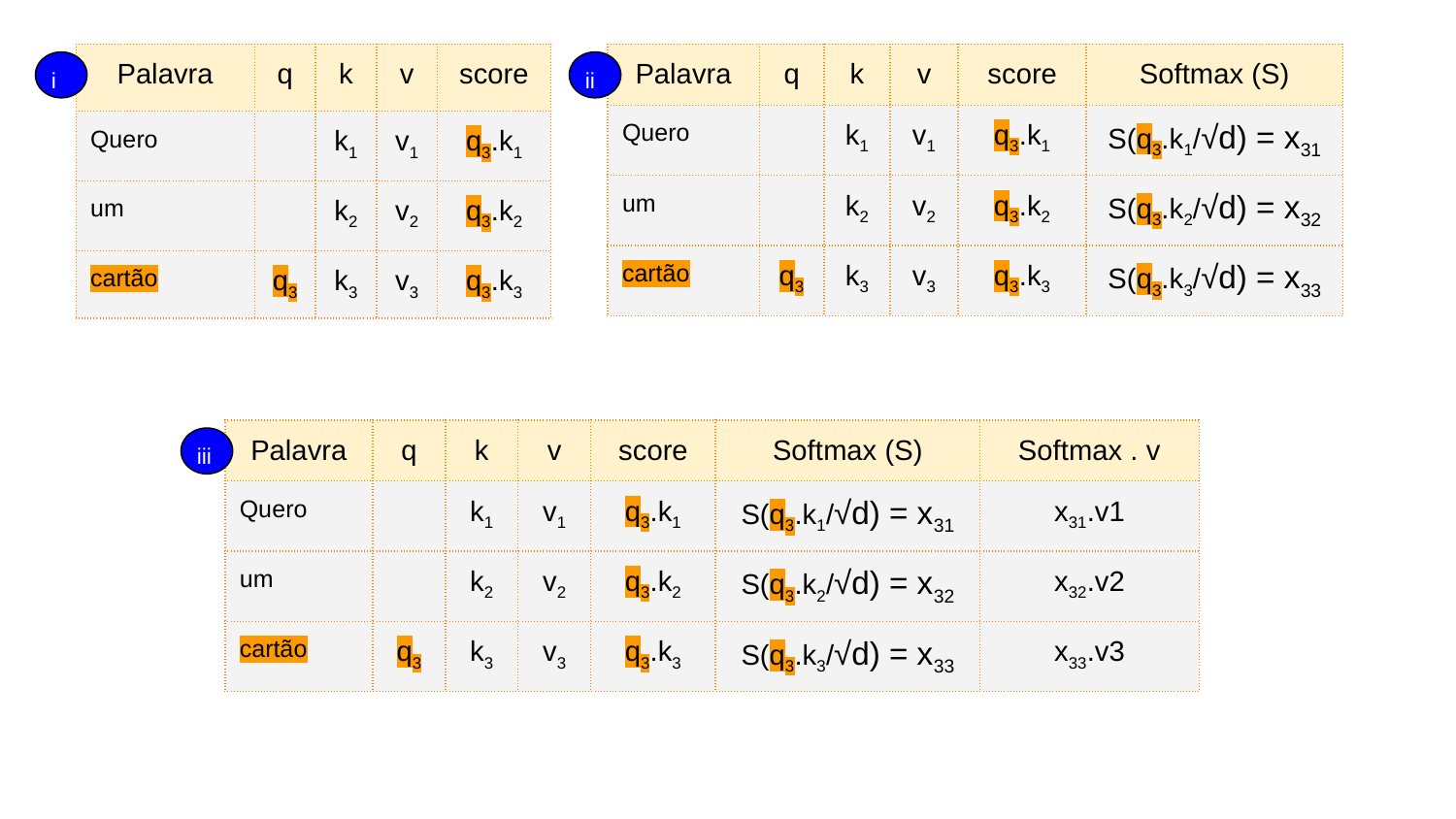

| Palavra | q | k | v | score |
| --- | --- | --- | --- | --- |
| Quero |  | k1 | v1 | q3.k1 |
| um |  | k2 | v2 | q3.k2 |
| cartão | q3 | k3 | v3 | q3.k3 |
| Palavra | q | k | v | score | Softmax (S) |
| --- | --- | --- | --- | --- | --- |
| Quero |  | k1 | v1 | q3.k1 | S(q3.k1/√d) = x31 |
| um |  | k2 | v2 | q3.k2 | S(q3.k2/√d) = x32 |
| cartão | q3 | k3 | v3 | q3.k3 | S(q3.k3/√d) = x33 |
i
ii

| Palavra | q | k | v | score | Softmax (S) | Softmax . v |
| --- | --- | --- | --- | --- | --- | --- |
| Quero |  | k1 | v1 | q3.k1 | S(q3.k1/√d) = x31 | x31.v1 |
| um |  | k2 | v2 | q3.k2 | S(q3.k2/√d) = x32 | x32.v2 |
| cartão | q3 | k3 | v3 | q3.k3 | S(q3.k3/√d) = x33 | x33.v3 |
iii